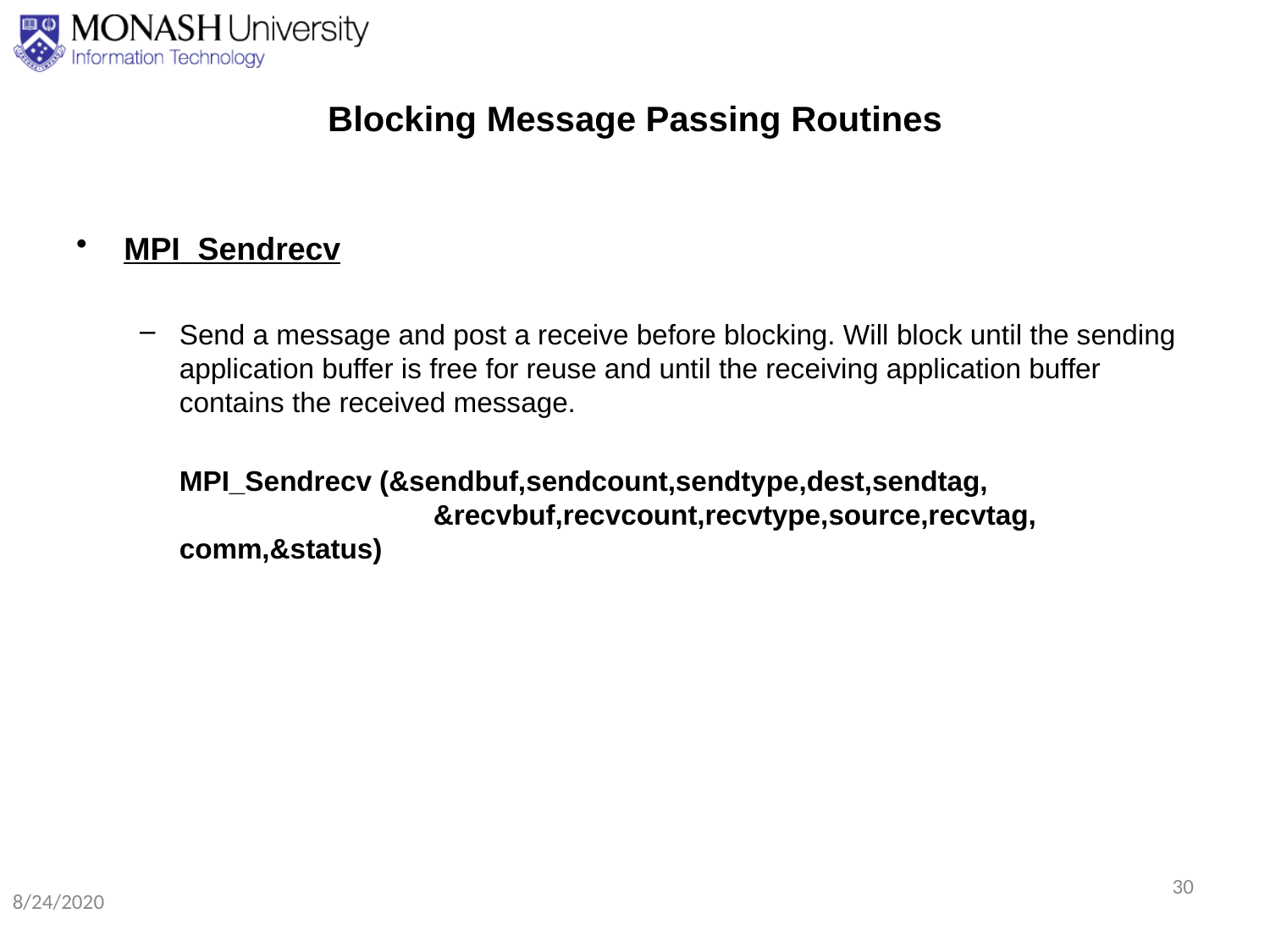

# Blocking Message Passing Routines
MPI_Sendrecv

Send a message and post a receive before blocking. Will block until the sending application buffer is free for reuse and until the receiving application buffer contains the received message.

	MPI_Sendrecv (&sendbuf,sendcount,sendtype,dest,sendtag,
		&recvbuf,recvcount,recvtype,source,recvtag, comm,&status)
30
8/24/2020